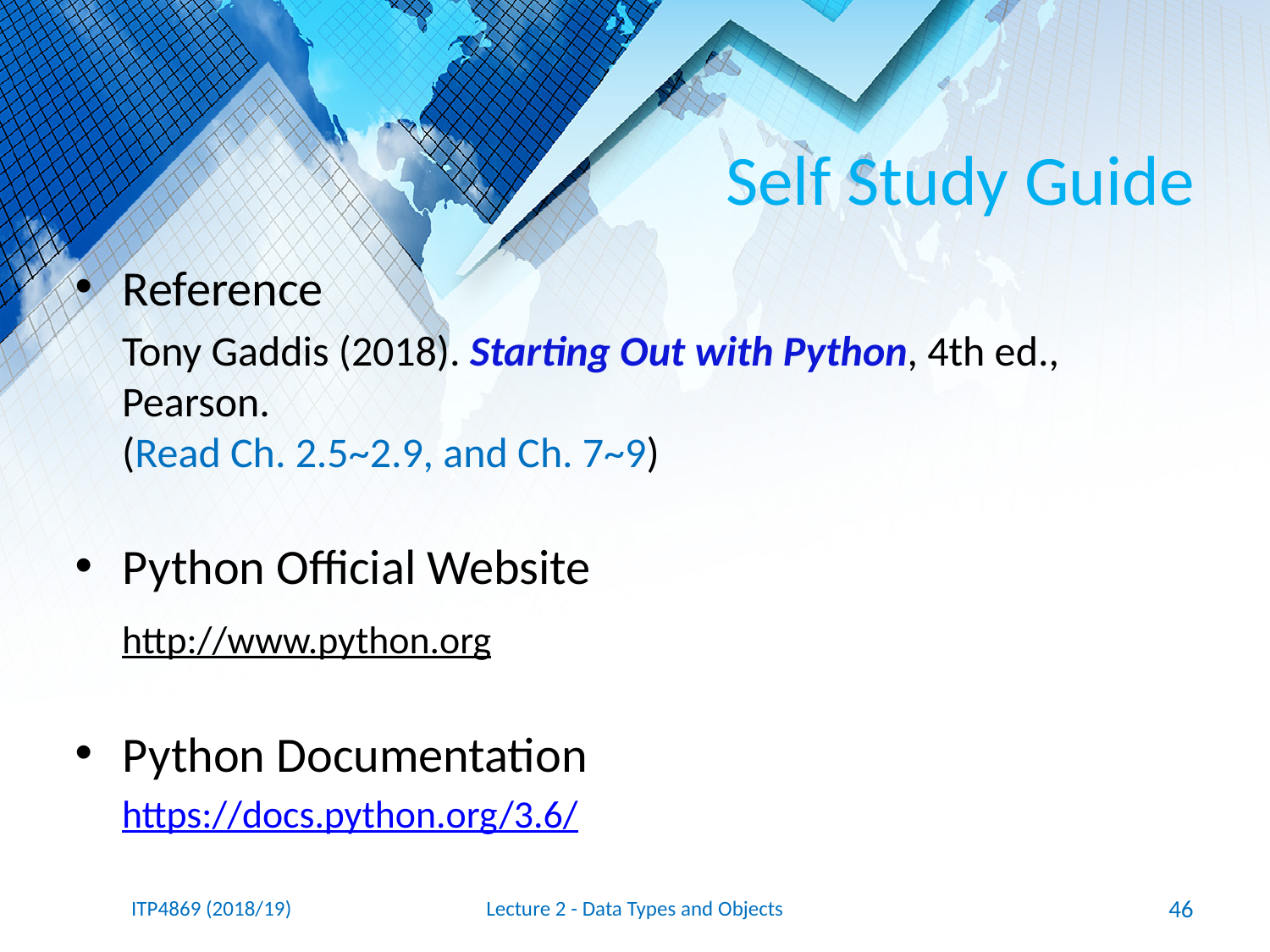

# Self Study Guide
Reference
Tony Gaddis (2018). Starting Out with Python, 4th ed., Pearson.
(Read Ch. 2.5~2.9, and Ch. 7~9)

Python Official Website
http://www.python.org

Python Documentation
https://docs.python.org/3.6/

ITP4869 (2018/19)
Lecture 2 - Data Types and Objects
46